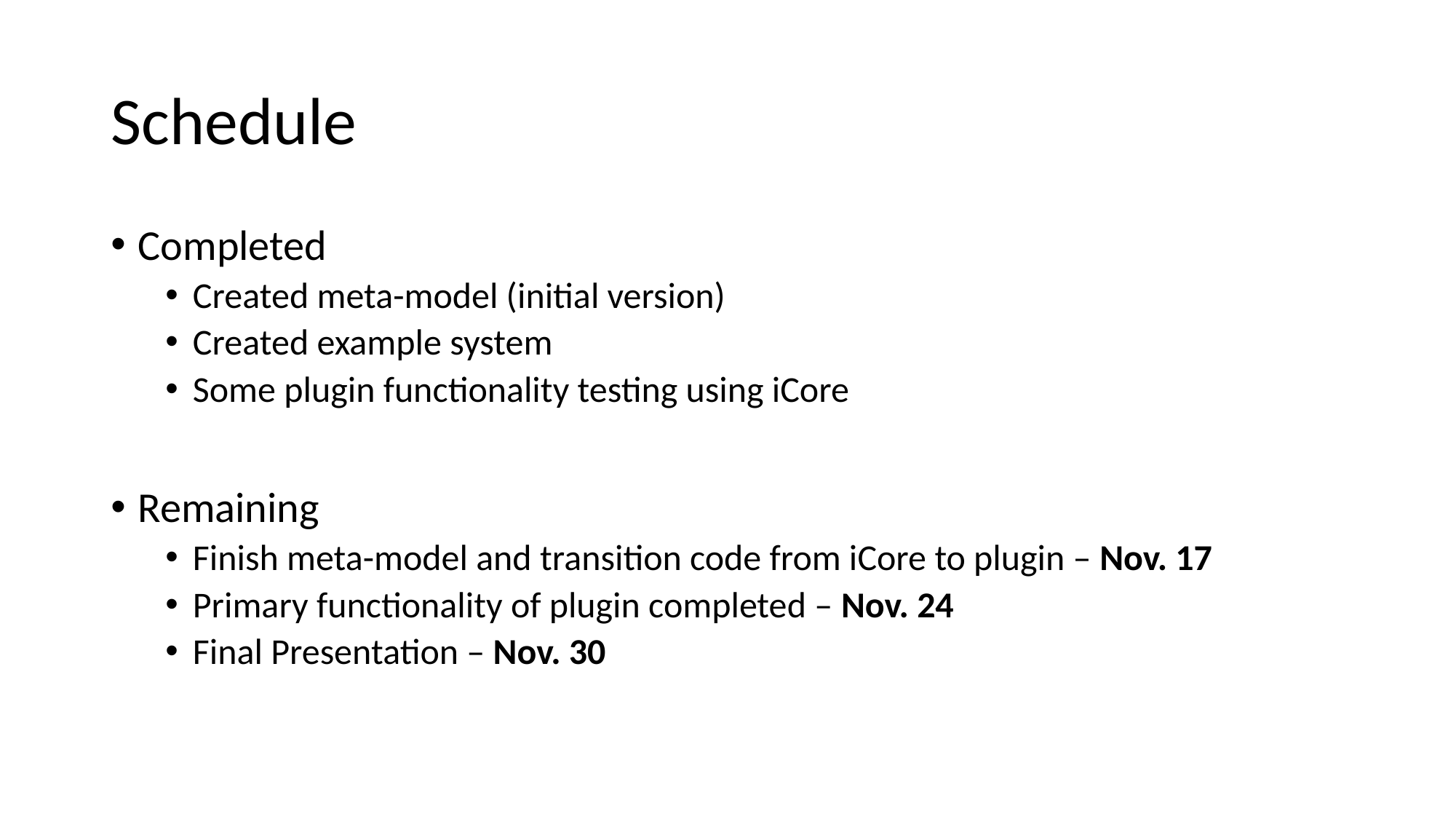

# Schedule
Completed
Created meta-model (initial version)
Created example system
Some plugin functionality testing using iCore

Remaining
Finish meta-model and transition code from iCore to plugin – Nov. 17
Primary functionality of plugin completed – Nov. 24
Final Presentation – Nov. 30